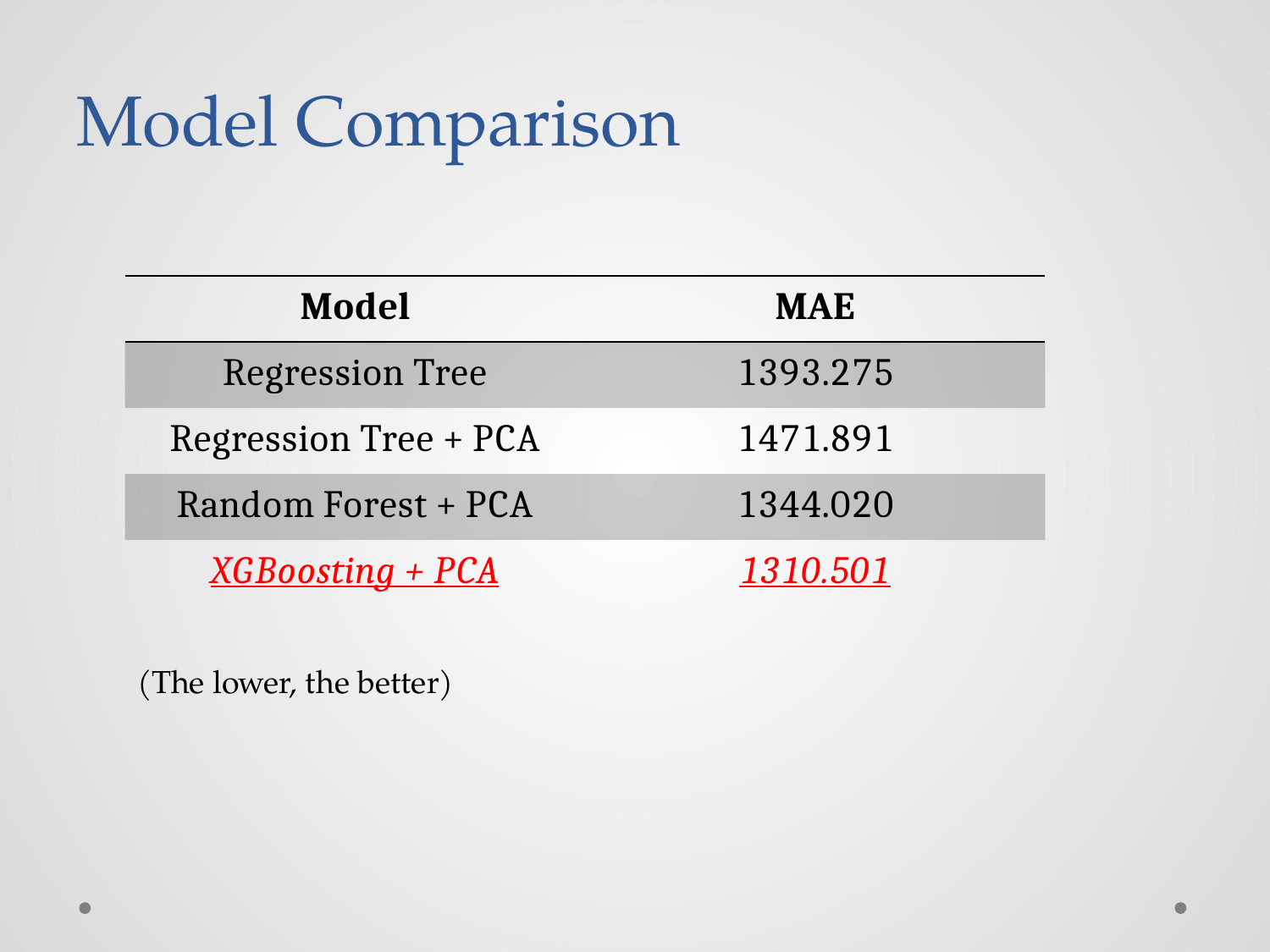

# Model Comparison

| Model | MAE |
| --- | --- |
| Regression Tree | 1393.275 |
| Regression Tree + PCA | 1471.891 |
| Random Forest + PCA | 1344.020 |
| XGBoosting + PCA | 1310.501 |
(The lower, the better)